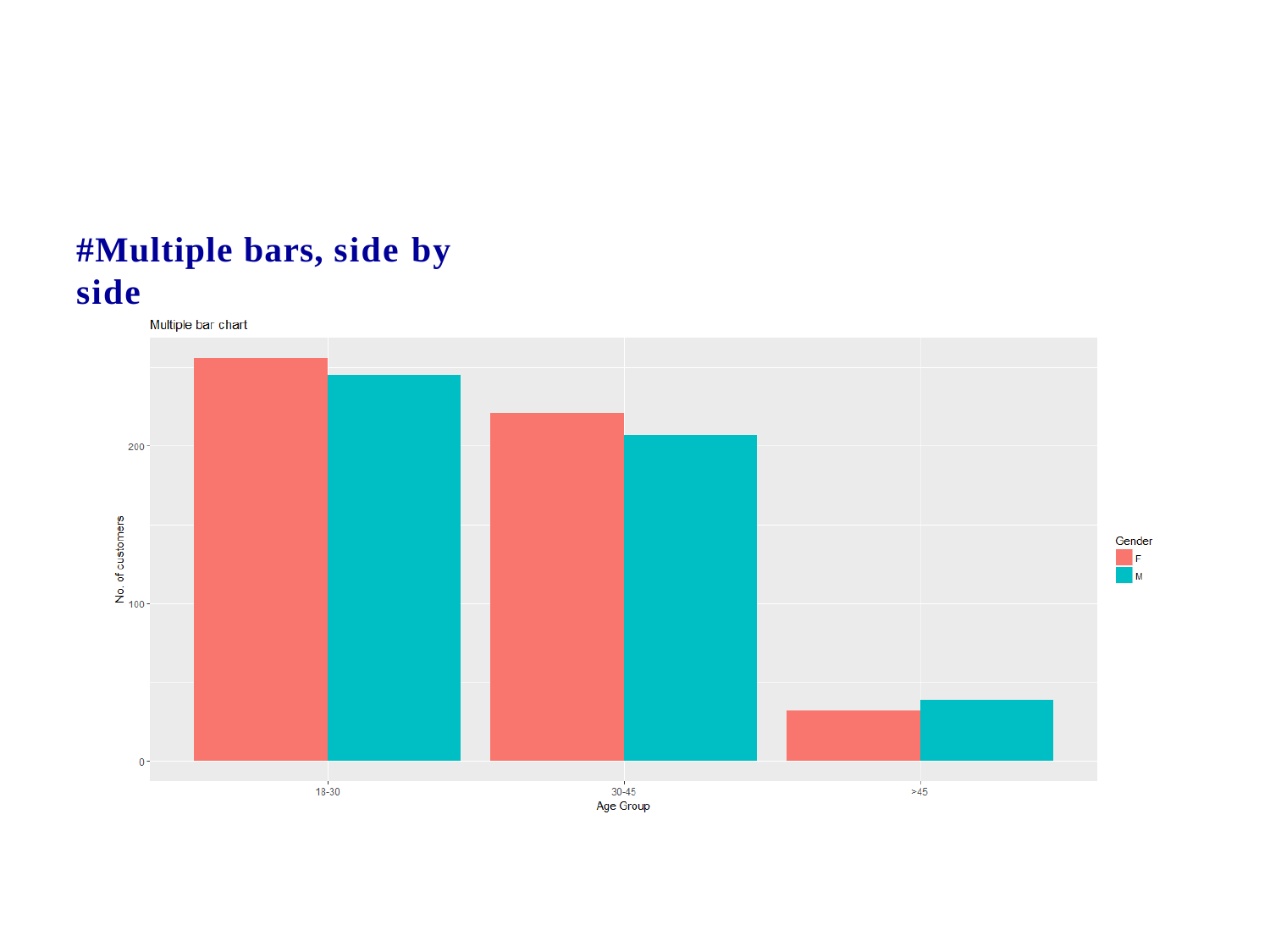

#Multiple bars, side by side
# Multiple Bar Chart  R Output

34